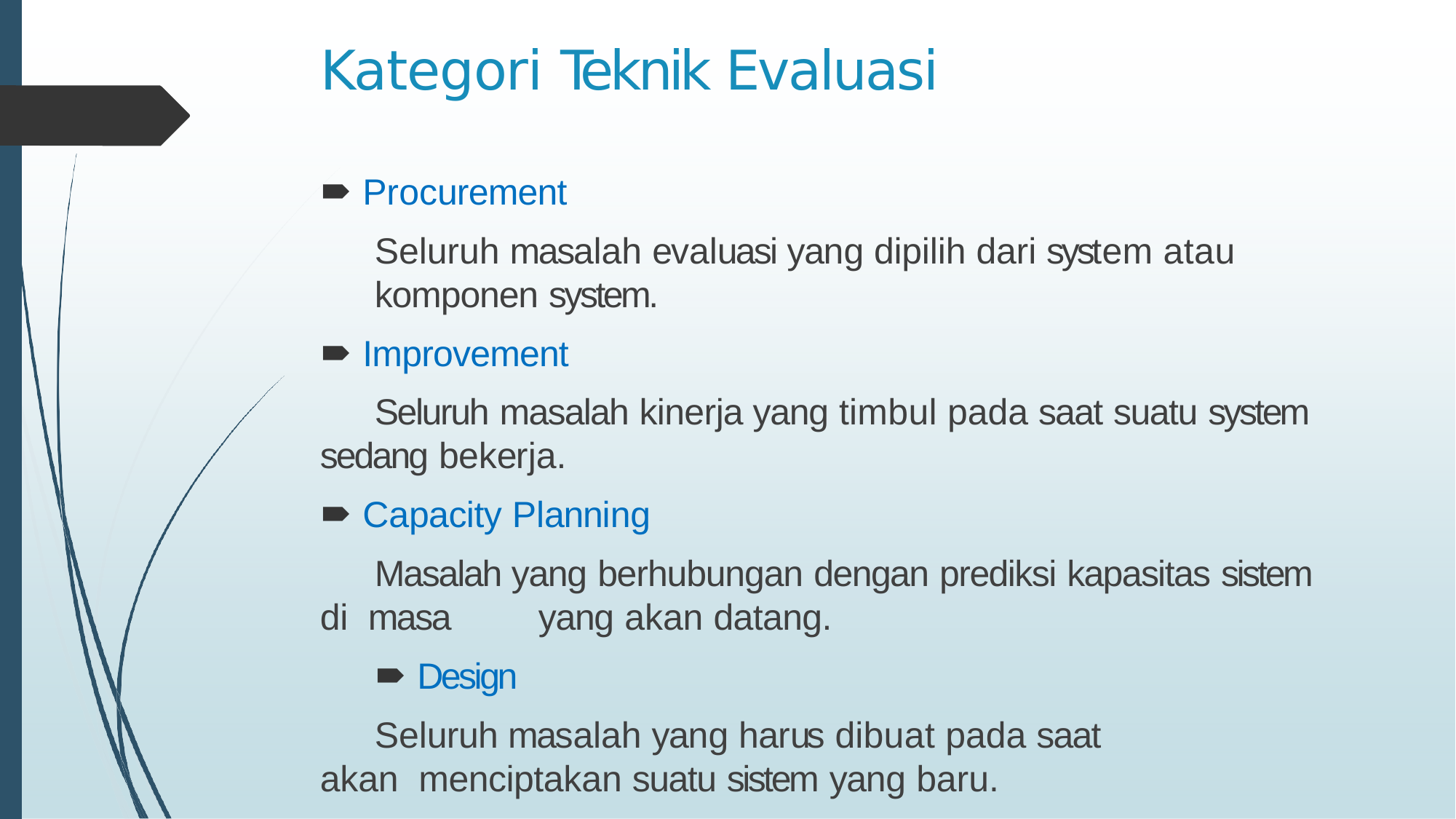

# Kategori Teknik Evaluasi
🠶 Procurement
Seluruh masalah evaluasi yang dipilih dari system atau
komponen system.
🠶 Improvement
Seluruh masalah kinerja yang timbul pada saat suatu system
sedang bekerja.
🠶 Capacity Planning
Masalah yang berhubungan dengan prediksi kapasitas sistem di  masa	yang akan datang.
🠶 Design
Seluruh masalah yang harus dibuat pada saat akan  menciptakan suatu sistem yang baru.